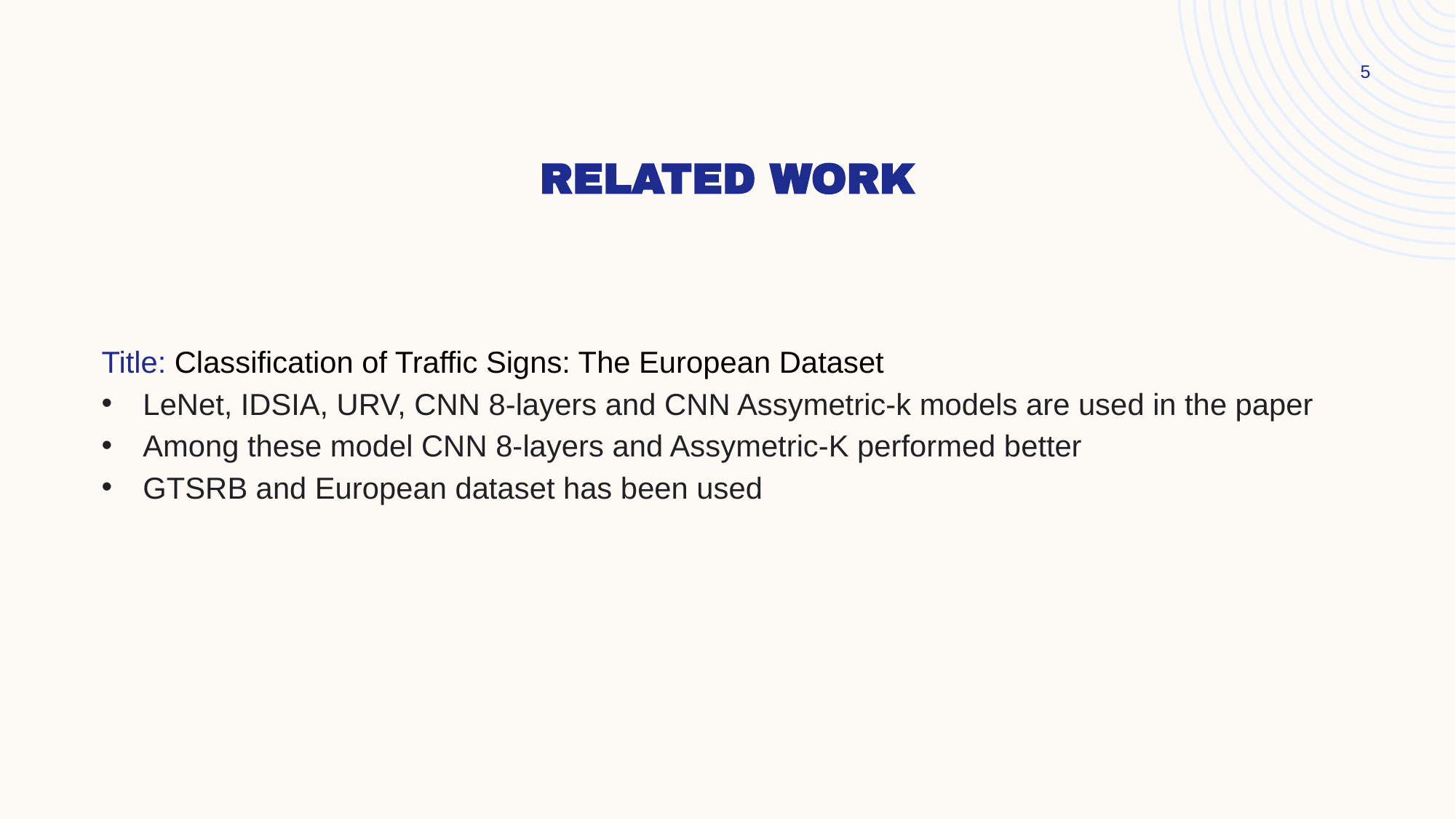

5
# Related Work
Title: Classification of Traffic Signs: The European Dataset
LeNet, IDSIA, URV, CNN 8-layers and CNN Assymetric-k models are used in the paper
Among these model CNN 8-layers and Assymetric-K performed better
GTSRB and European dataset has been used